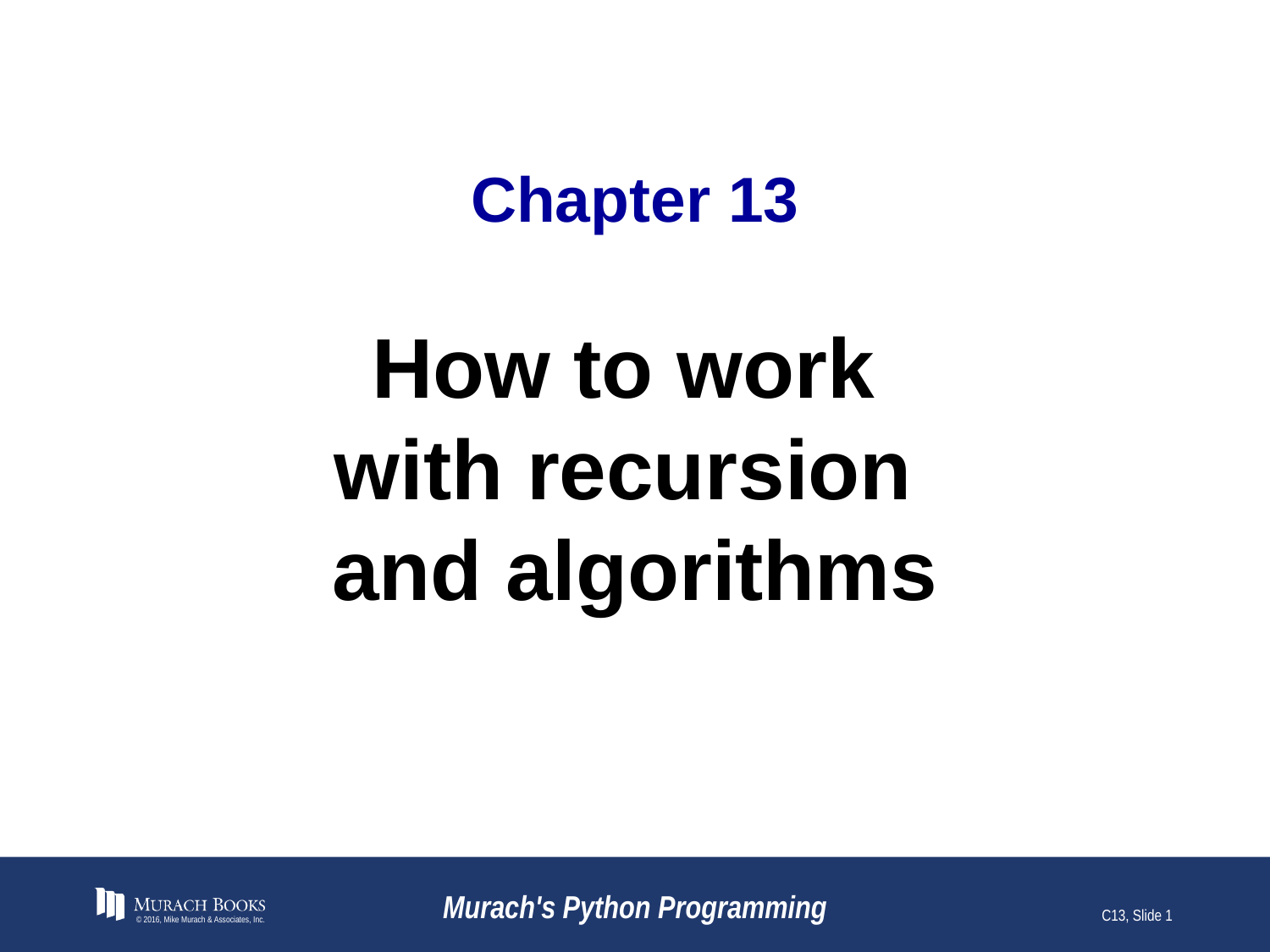

# Chapter 13
How to work
with recursion
and algorithms

© 2016, Mike Murach & Associates, Inc.
Murach's Python Programming

C13, Slide 1